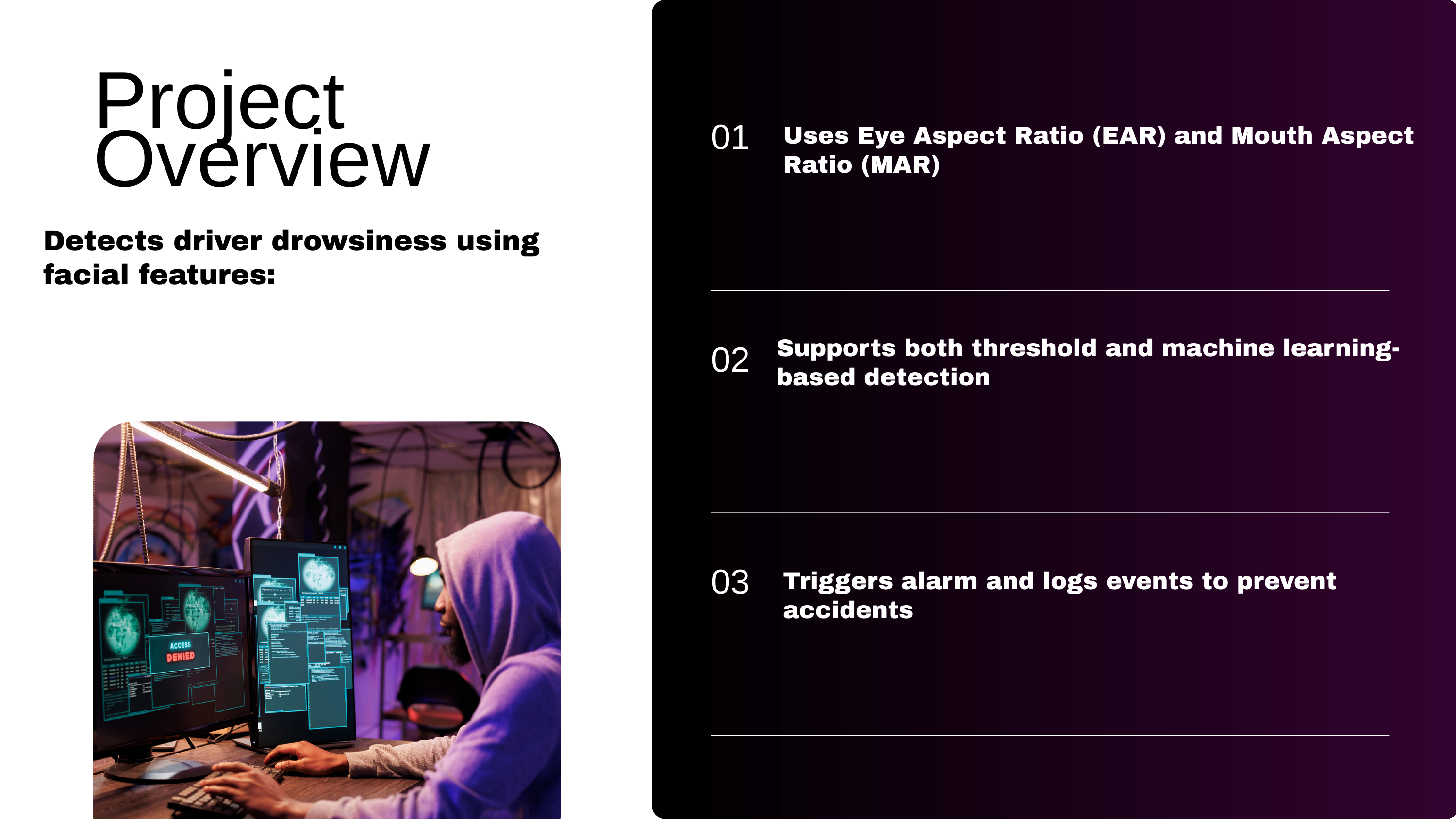

Project Overview
01
Uses Eye Aspect Ratio (EAR) and Mouth Aspect Ratio (MAR)
Detects driver drowsiness using
facial features:

Supports both threshold and machine learning-based detection
02

03
Triggers alarm and logs events to prevent accidents